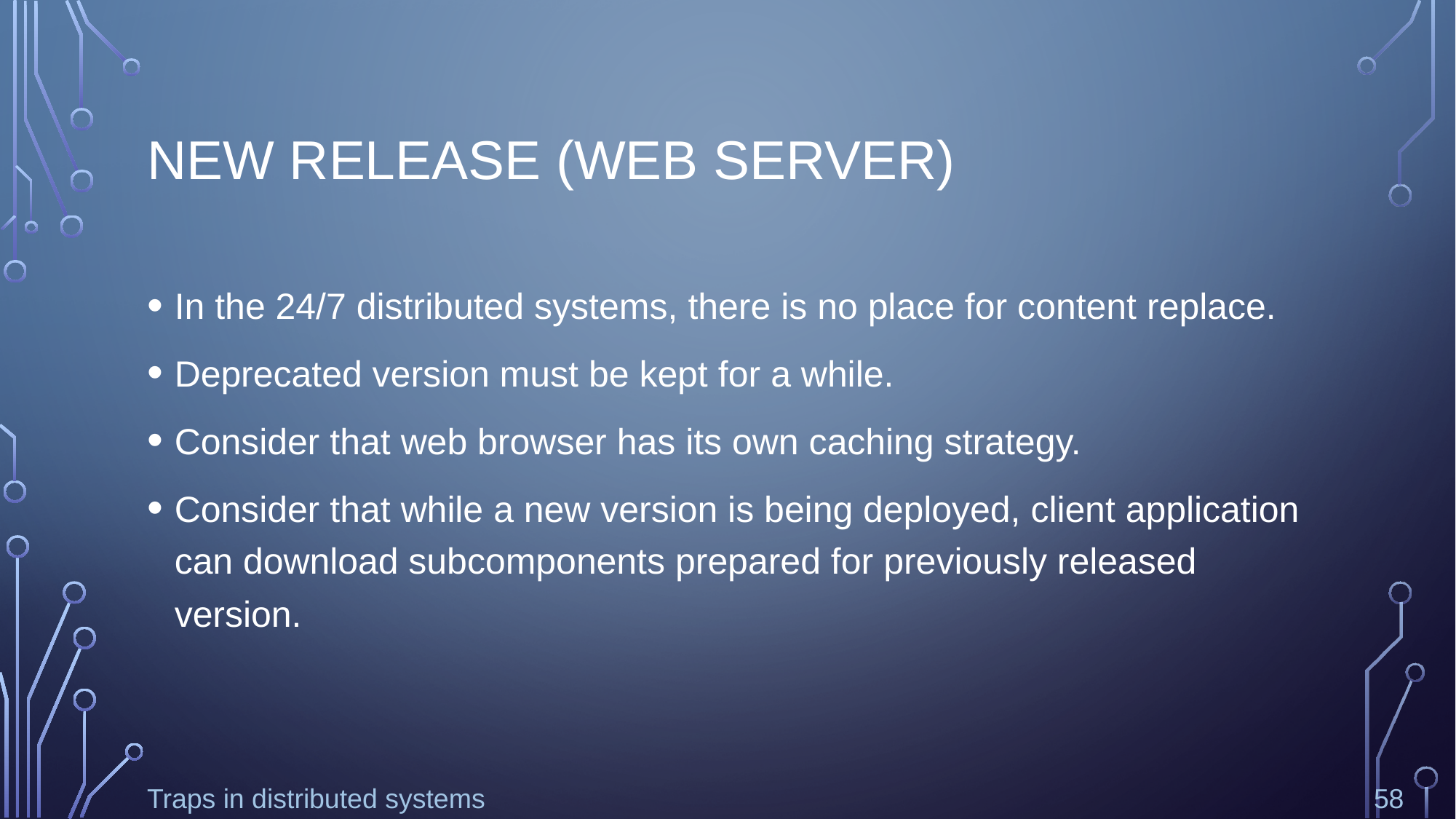

# New release (Web Server)
In the 24/7 distributed systems, there is no place for content replace.
Deprecated version must be kept for a while.
Consider that web browser has its own caching strategy.
Consider that while a new version is being deployed, client application can download subcomponents prepared for previously released version.